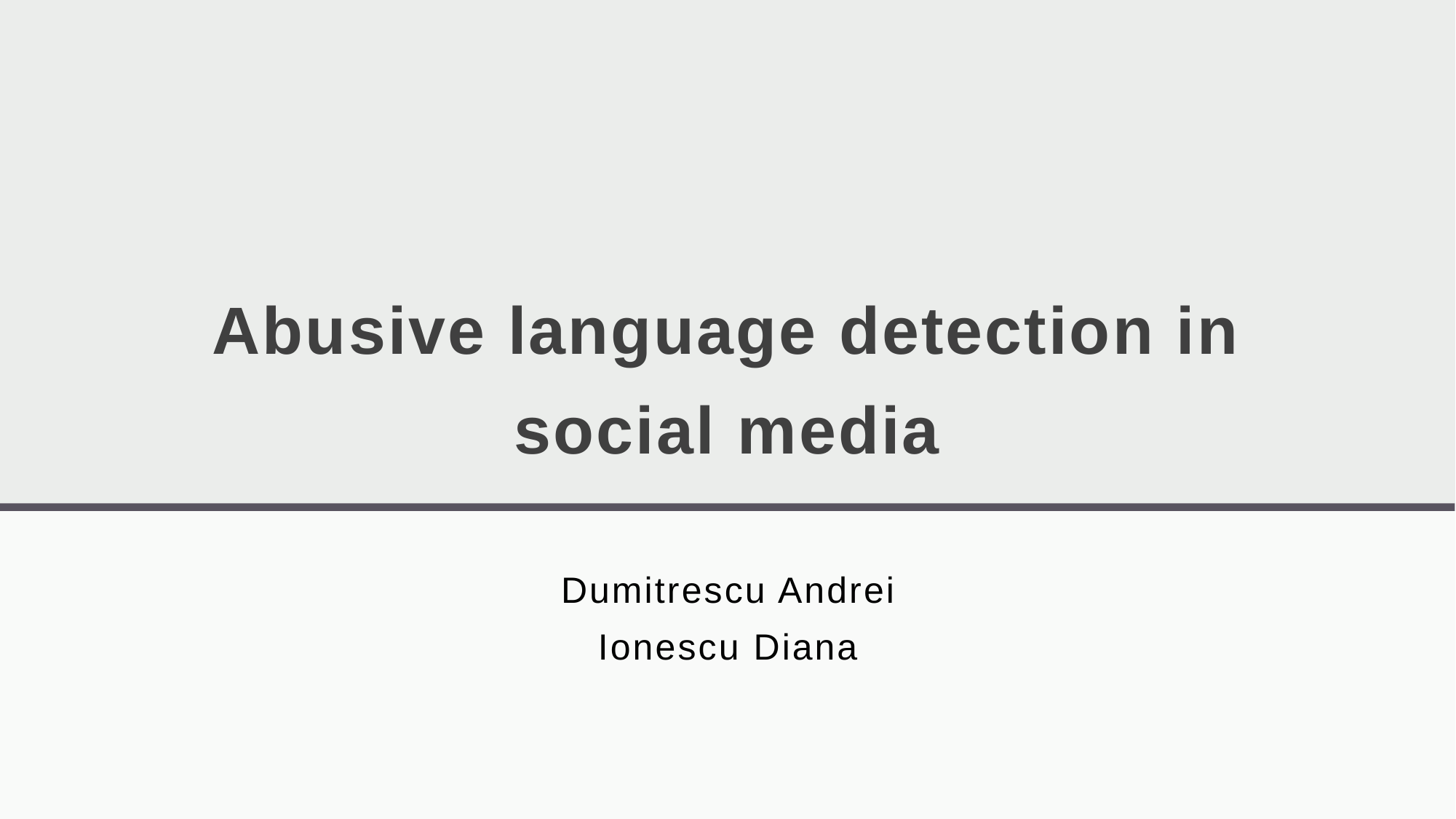

# Abusive language detection in social media
Dumitrescu Andrei
Ionescu Diana